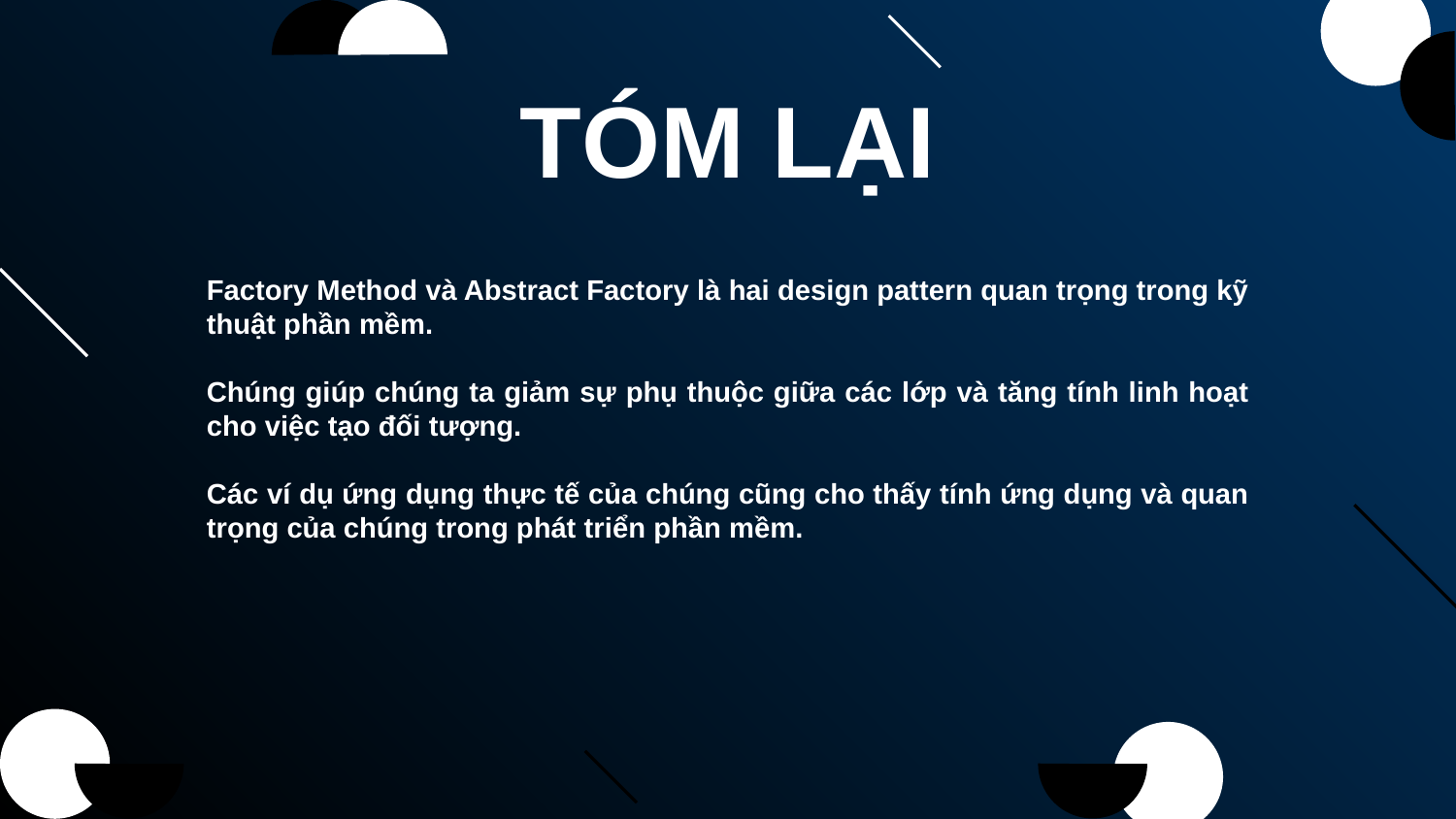

# TÓM LẠI
Factory Method và Abstract Factory là hai design pattern quan trọng trong kỹ thuật phần mềm.

Chúng giúp chúng ta giảm sự phụ thuộc giữa các lớp và tăng tính linh hoạt cho việc tạo đối tượng.

Các ví dụ ứng dụng thực tế của chúng cũng cho thấy tính ứng dụng và quan trọng của chúng trong phát triển phần mềm.